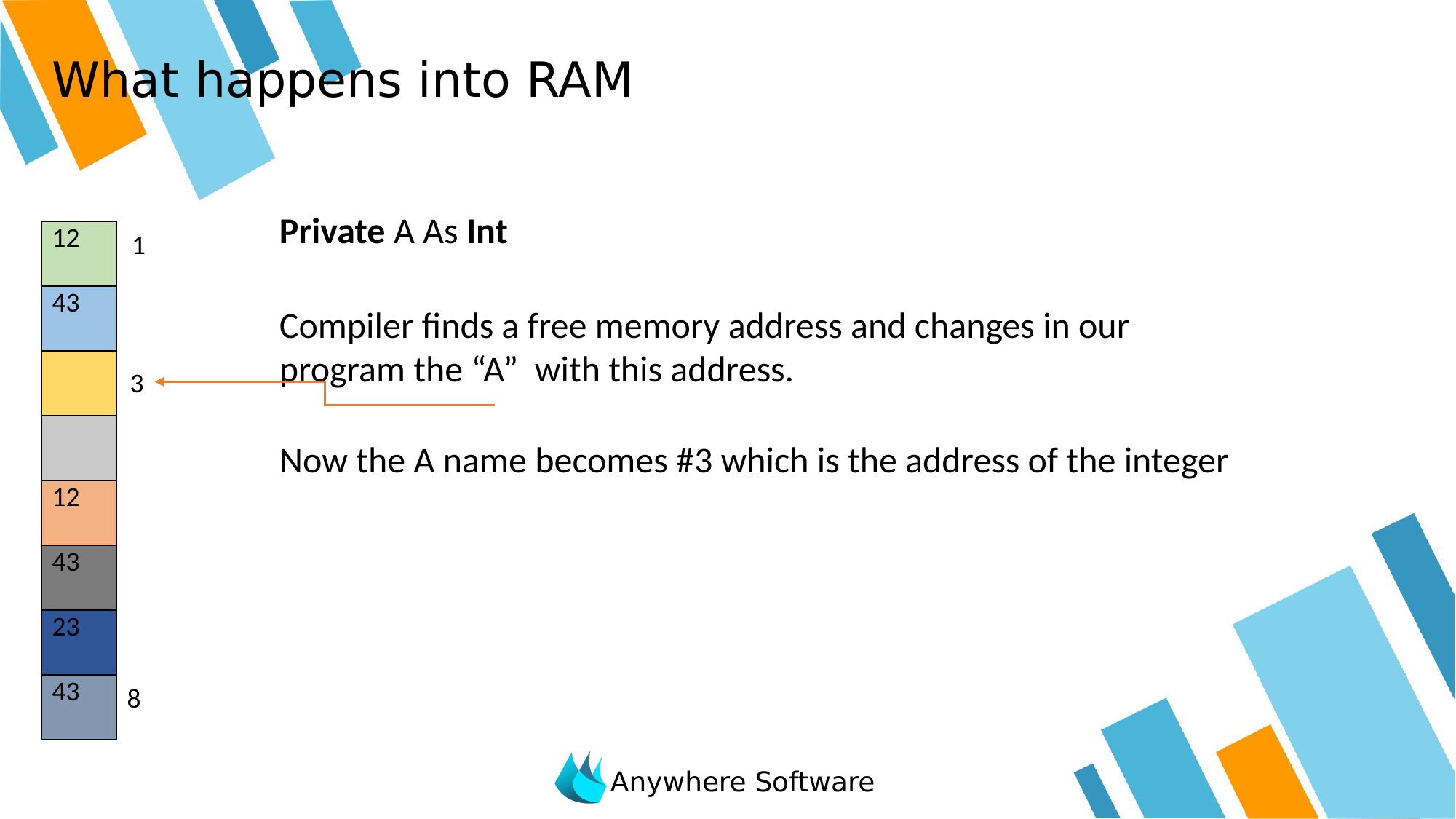

# What happens into RAM
Private A As Int
| 12 |
| --- |
| 43 |
|  |
|  |
| 12 |
| 43 |
| 23 |
| 43 |
1
Compiler finds a free memory address and changes in our program the “A”  with this address.
3
Now the A name becomes #3 which is the address of the integer
8